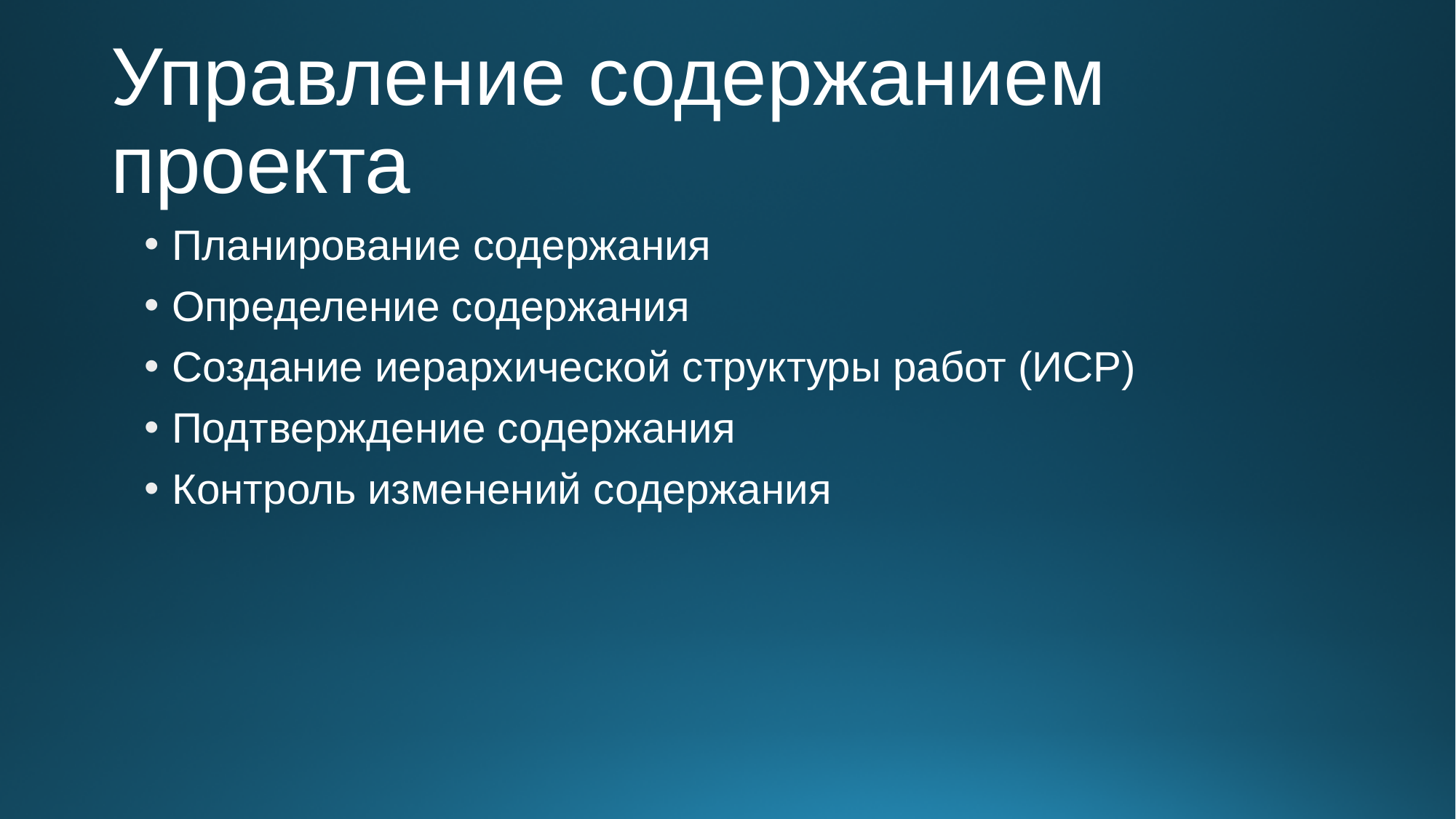

# Управление содержанием проекта
Планирование содержания
Определение содержания
Создание иерархической структуры работ (ИСР)
Подтверждение содержания
Контроль изменений содержания